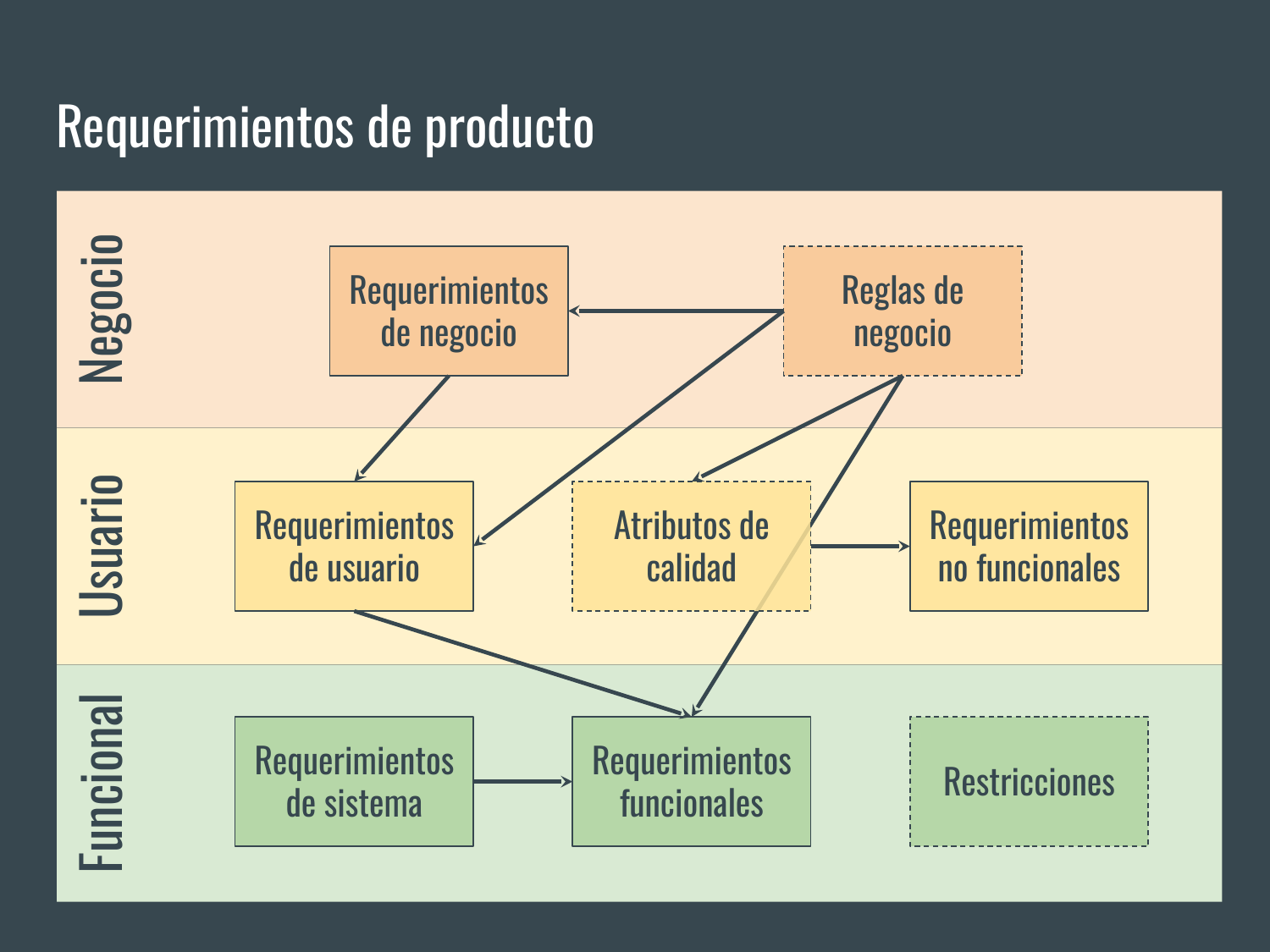

# Requerimientos de producto
Negocio
Usuario
Funcional
Requerimientos de negocio
Reglas de
negocio
Requerimientos de usuario
Atributos de calidad
Requerimientos no funcionales
Requerimientos de sistema
Requerimientos funcionales
Restricciones